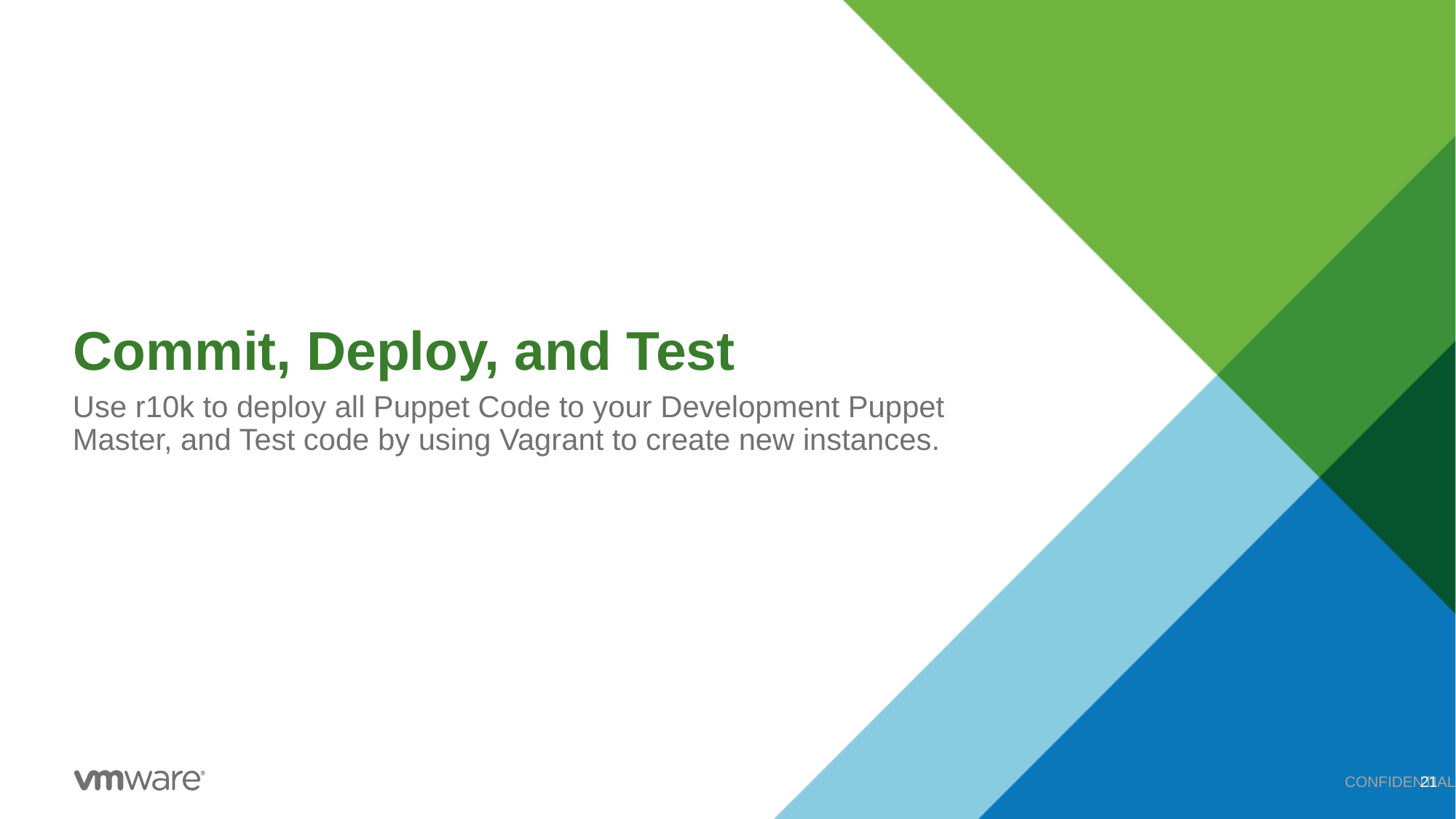

# Commit, Deploy, and Test
Use r10k to deploy all Puppet Code to your Development Puppet Master, and Test code by using Vagrant to create new instances.
CONFIDENTIAL
21